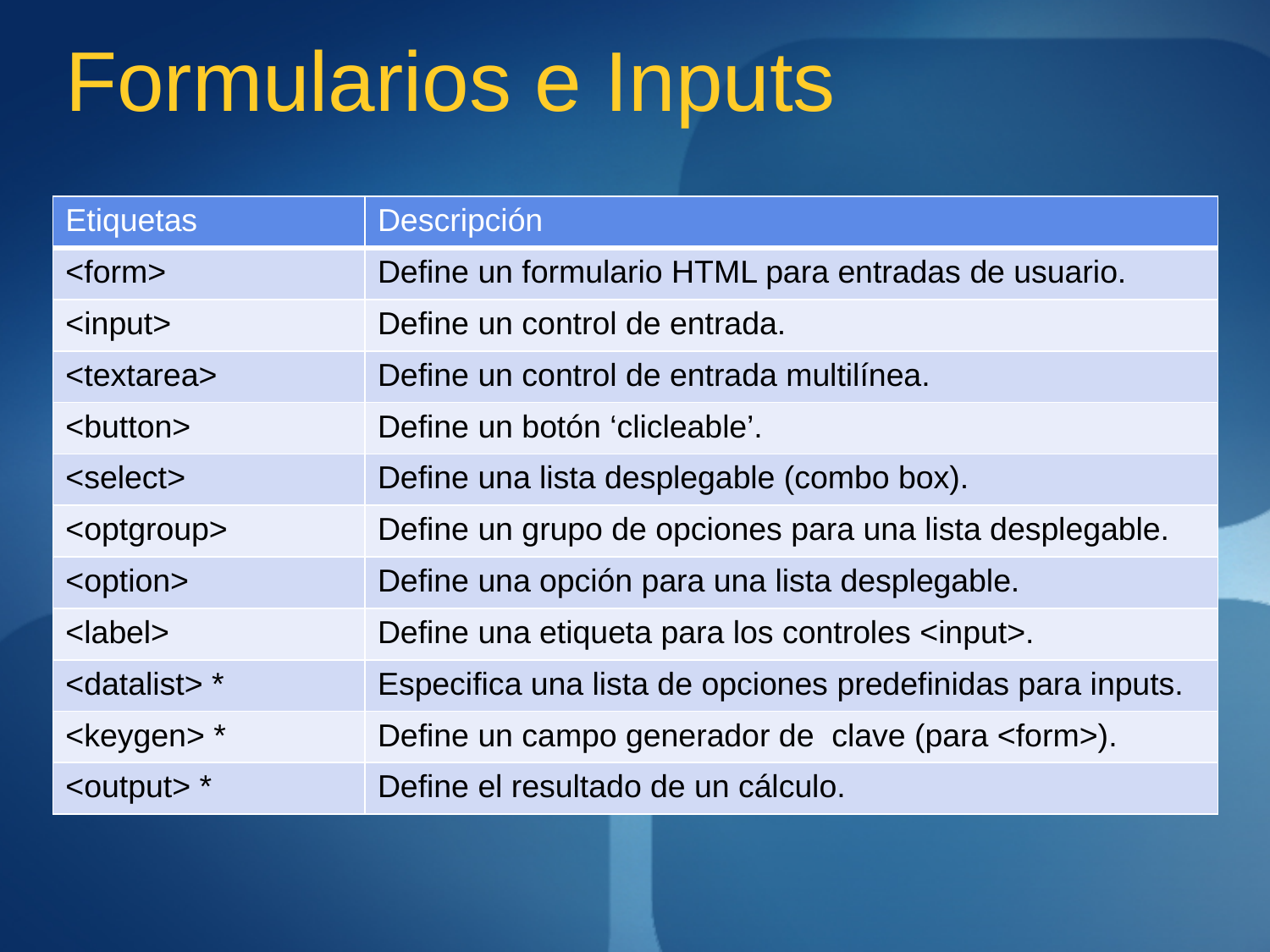

# Formularios e Inputs
| Etiquetas | Descripción |
| --- | --- |
| <form> | Define un formulario HTML para entradas de usuario. |
| <input> | Define un control de entrada. |
| <textarea> | Define un control de entrada multilínea. |
| <button> | Define un botón ‘clicleable’. |
| <select> | Define una lista desplegable (combo box). |
| <optgroup> | Define un grupo de opciones para una lista desplegable. |
| <option> | Define una opción para una lista desplegable. |
| <label> | Define una etiqueta para los controles <input>. |
| <datalist> \* | Especifica una lista de opciones predefinidas para inputs. |
| <keygen> \* | Define un campo generador de clave (para <form>). |
| <output> \* | Define el resultado de un cálculo. |